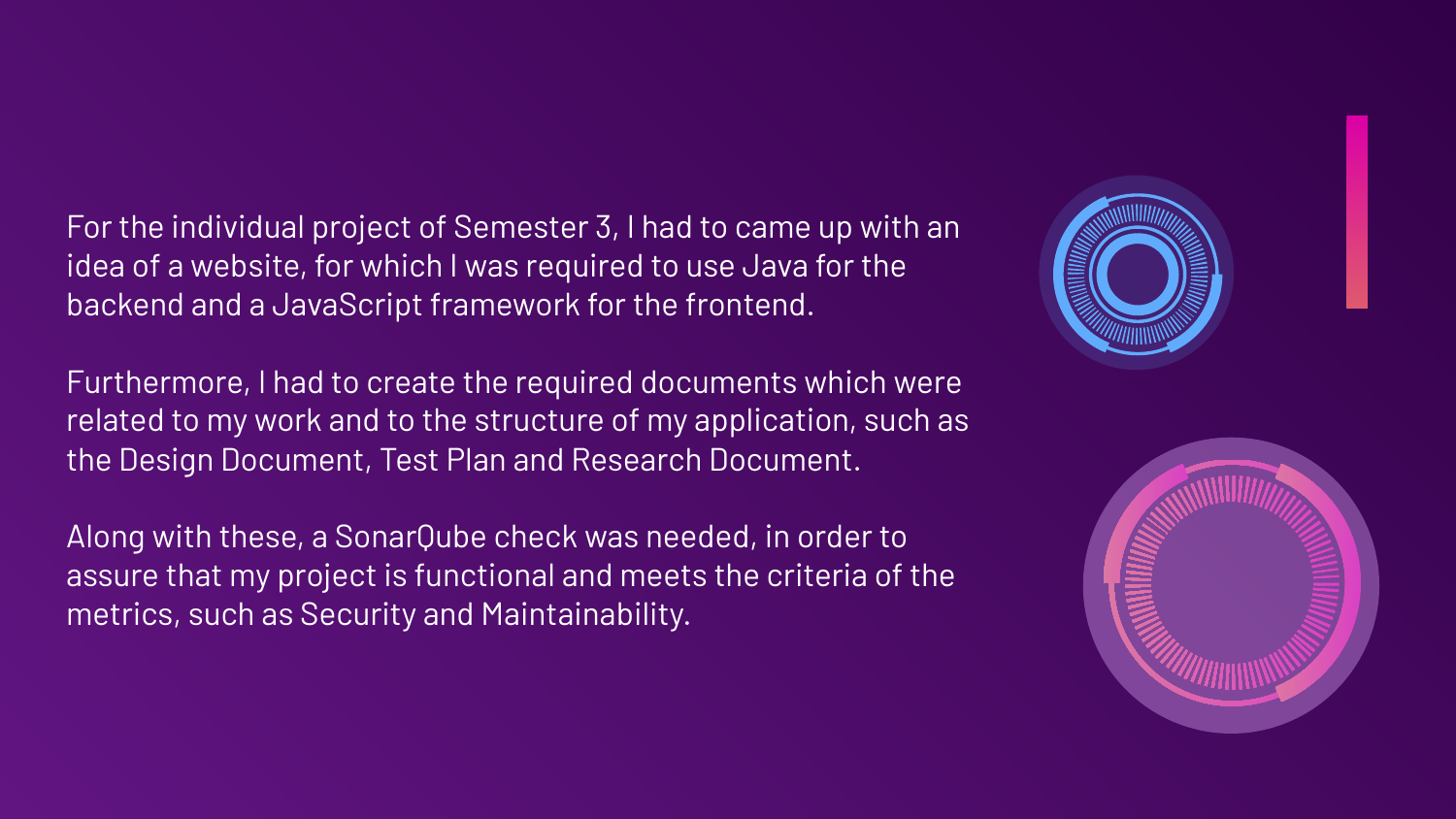

For the individual project of Semester 3, I had to came up with an idea of a website, for which I was required to use Java for the backend and a JavaScript framework for the frontend.

Furthermore, I had to create the required documents which were related to my work and to the structure of my application, such as the Design Document, Test Plan and Research Document.

Along with these, a SonarQube check was needed, in order to assure that my project is functional and meets the criteria of the metrics, such as Security and Maintainability.